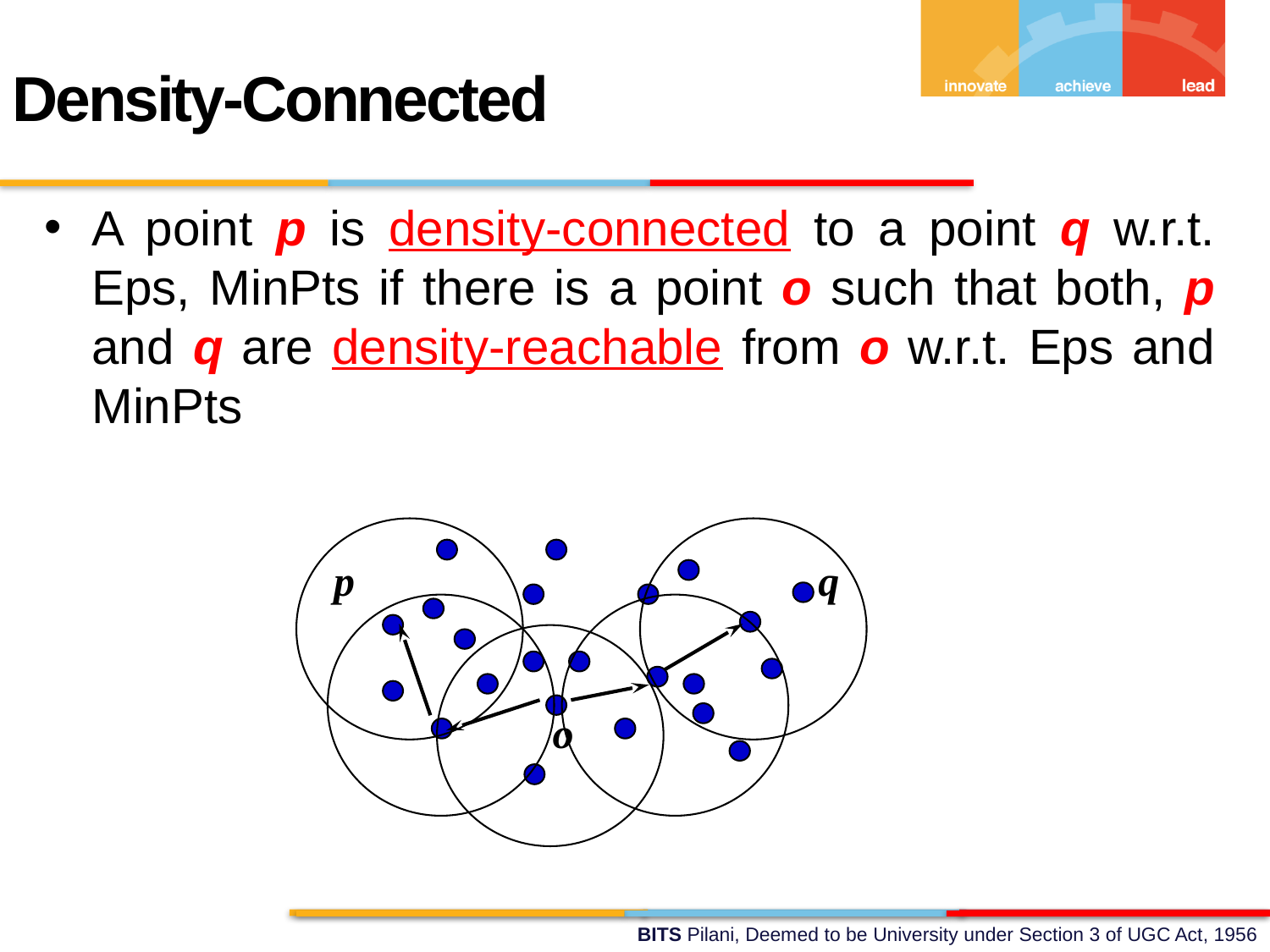

Density-Connected
A point p is density-connected to a point q w.r.t. Eps, MinPts if there is a point o such that both, p and q are density-reachable from o w.r.t. Eps and MinPts

p
q

o